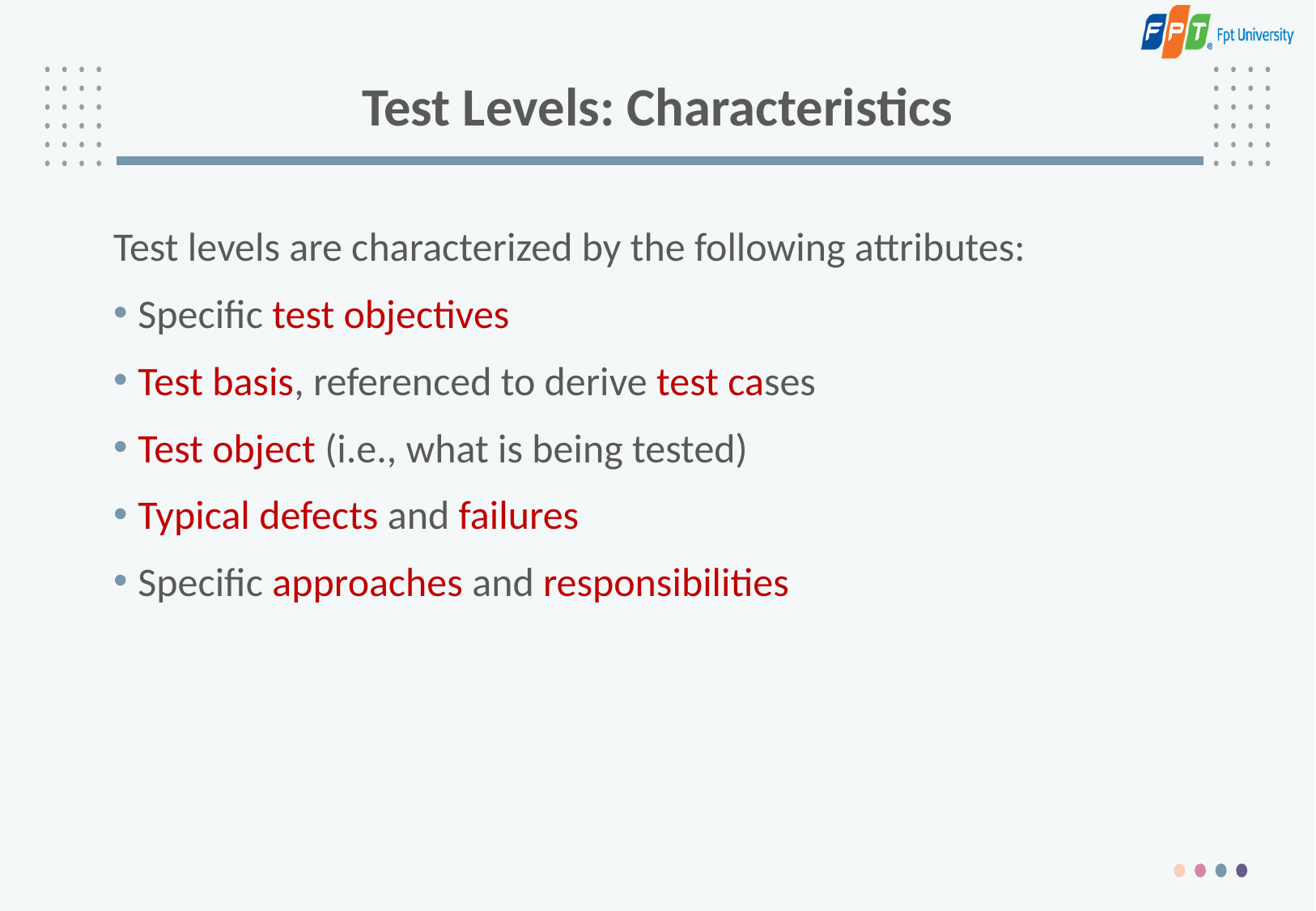

# Test Levels: Characteristics
Test levels are characterized by the following attributes:
Specific test objectives
Test basis, referenced to derive test cases
Test object (i.e., what is being tested)
Typical defects and failures
Specific approaches and responsibilities